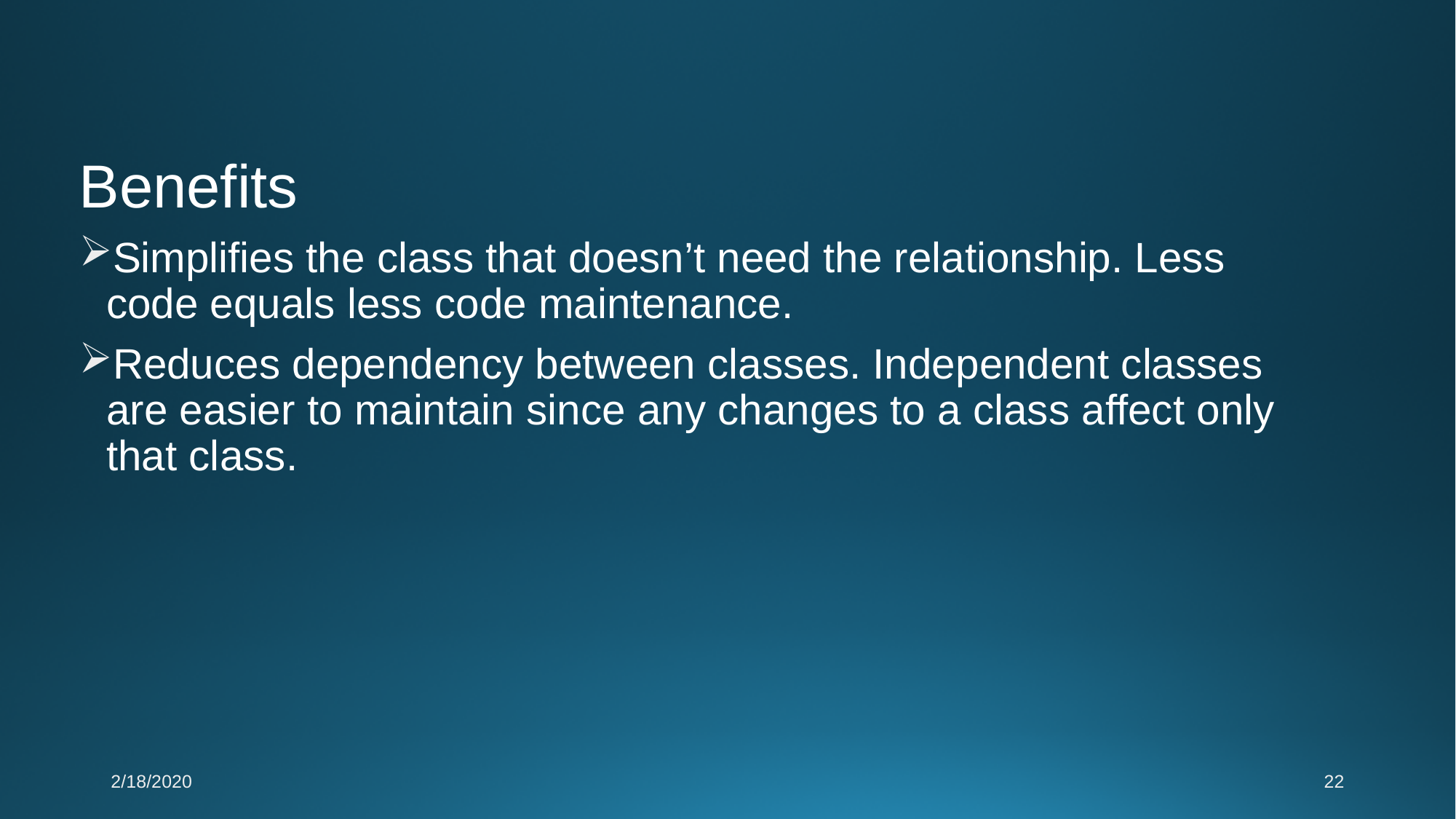

Benefits
Simplifies the class that doesn’t need the relationship. Less code equals less code maintenance.
Reduces dependency between classes. Independent classes are easier to maintain since any changes to a class affect only that class.

2/18/2020
22